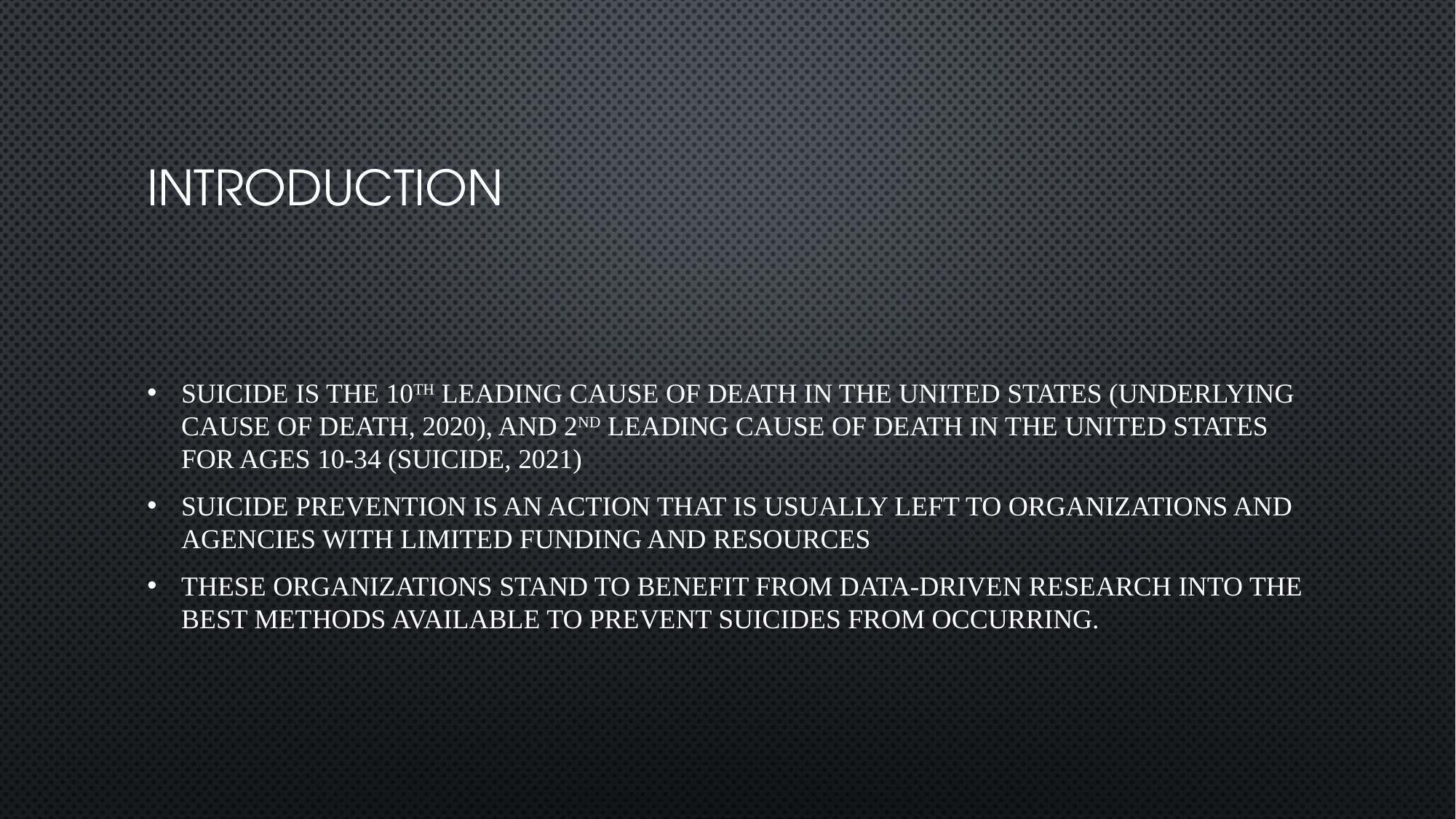

# Introduction
Suicide is the 10th leading cause of death in the United States (Underlying cause of death, 2020), and 2nd leading cause of death in the United States for ages 10-34 (Suicide, 2021)
Suicide prevention is an action that is usually left to organizations and agencies with limited funding and resources
These organizations stand to benefit from data-driven research into the best methods available to prevent suicides from occurring.